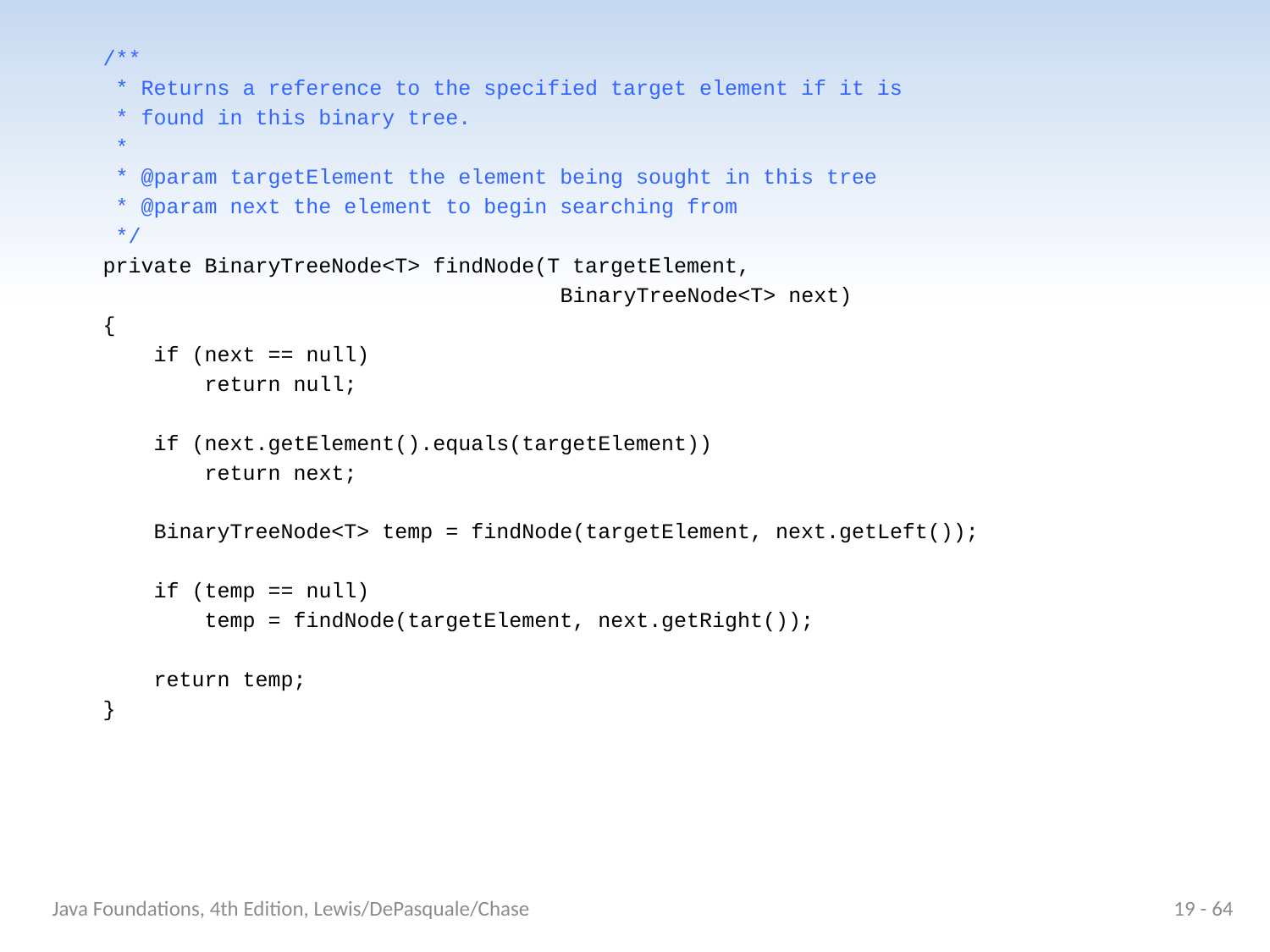

/**
     * Returns a reference to the specified target element if it is
     * found in this binary tree.
     *
     * @param targetElement the element being sought in this tree
     * @param next the element to begin searching from
     */
    private BinaryTreeNode<T> findNode(T targetElement,
                                        BinaryTreeNode<T> next)
    {
        if (next == null)
            return null;

        if (next.getElement().equals(targetElement))
            return next;

        BinaryTreeNode<T> temp = findNode(targetElement, next.getLeft());

        if (temp == null)
            temp = findNode(targetElement, next.getRight());

        return temp;
    }

Java Foundations, 4th Edition, Lewis/DePasquale/Chase
19 - 64